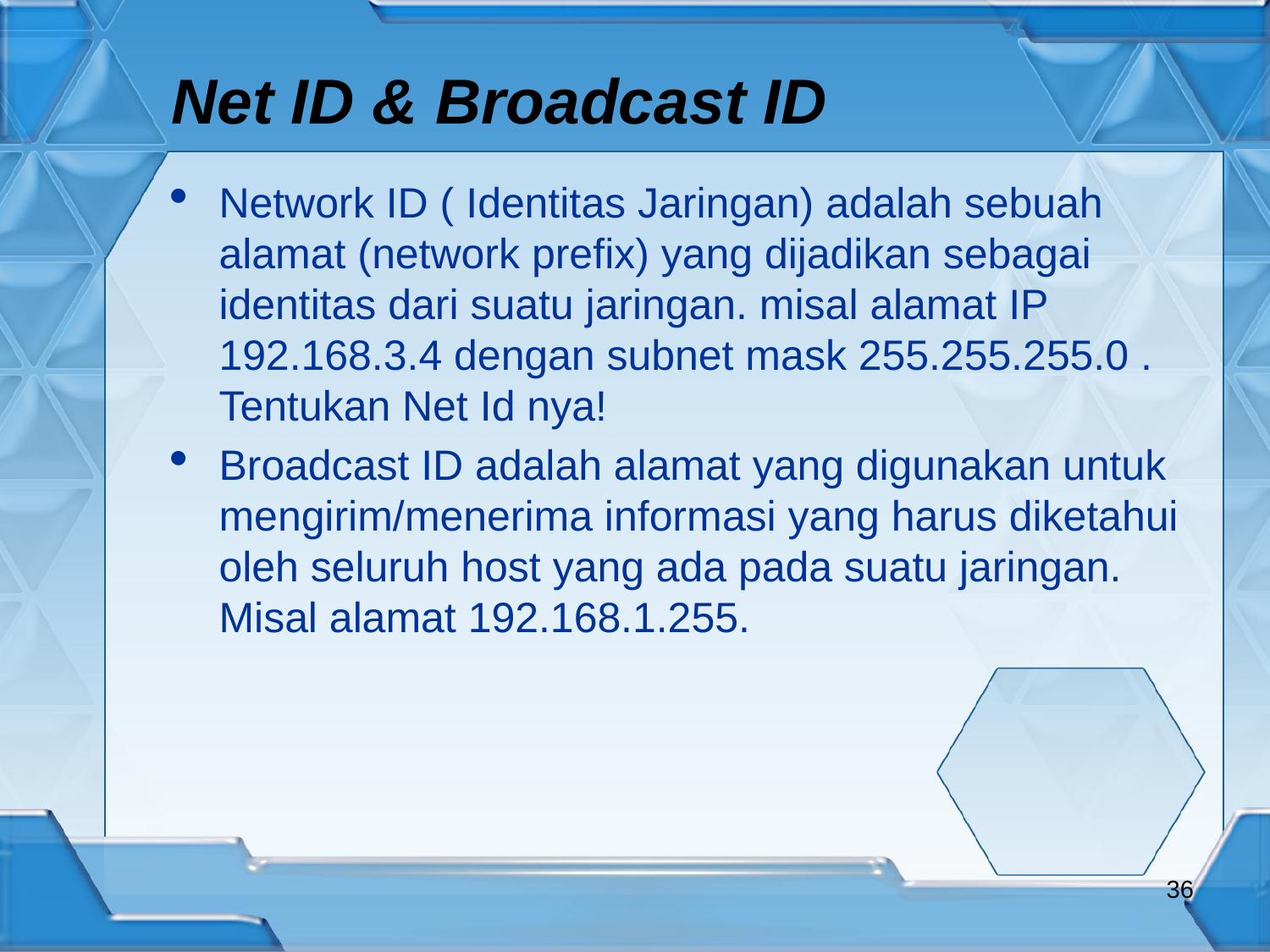

Net ID & Broadcast ID
Network ID ( Identitas Jaringan) adalah sebuah alamat (network prefix) yang dijadikan sebagai identitas dari suatu jaringan. misal alamat IP 192.168.3.4 dengan subnet mask 255.255.255.0 . Tentukan Net Id nya!
Broadcast ID adalah alamat yang digunakan untuk mengirim/menerima informasi yang harus diketahui oleh seluruh host yang ada pada suatu jaringan. Misal alamat 192.168.1.255.
36